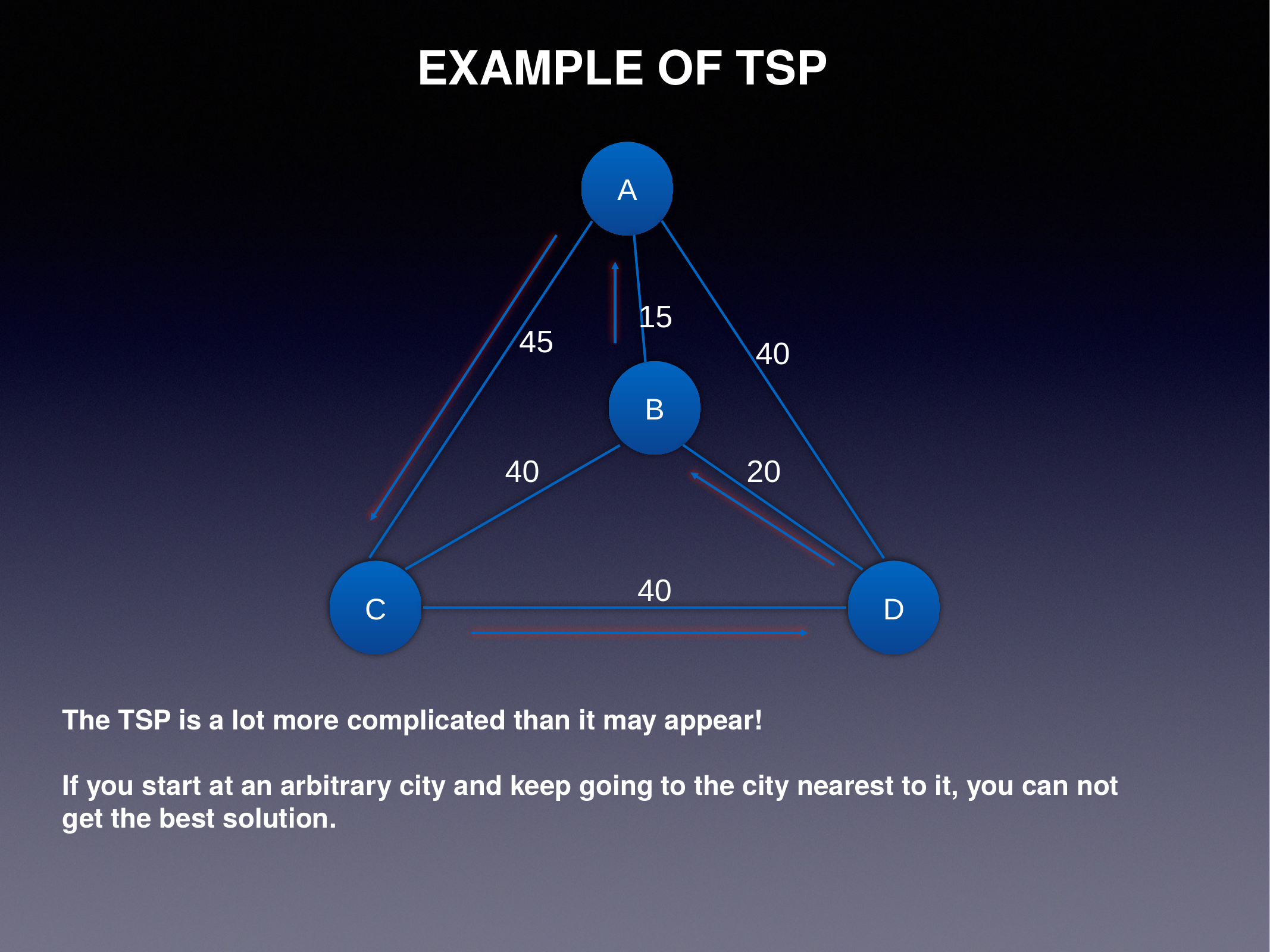

EXAMPLE OF TSP
A

15
45
40
B

40
20

C
D
40

The TSP is a lot more complicated than it may appear!

If you start at an arbitrary city and keep going to the city nearest to it, you can not get the best solution.